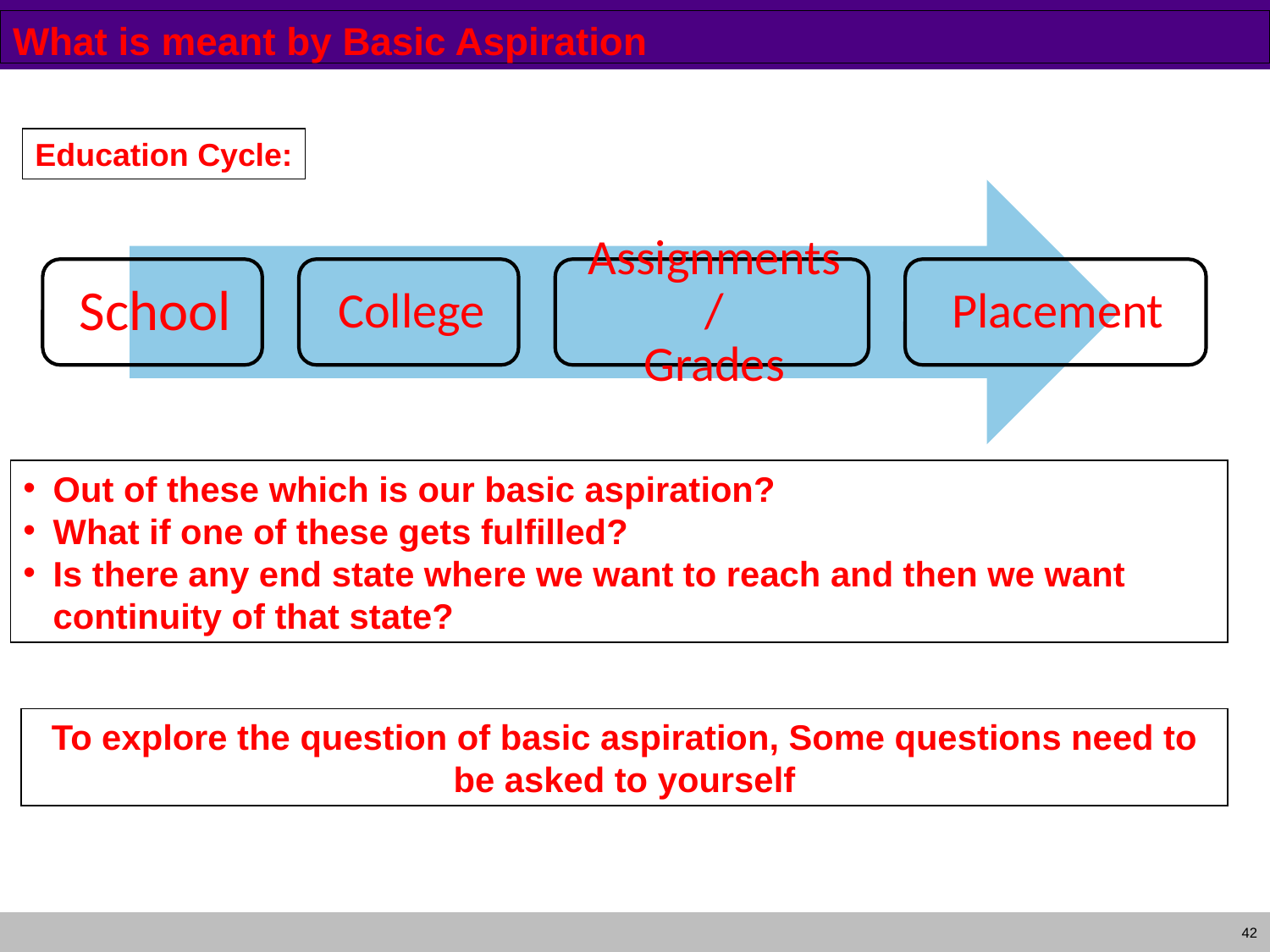

# What is meant by Basic Aspiration
Education Cycle:
School
College
Assignments/
Grades
Placement
Out of these which is our basic aspiration?
What if one of these gets fulfilled?
Is there any end state where we want to reach and then we want continuity of that state?
To explore the question of basic aspiration, Some questions need to be asked to yourself